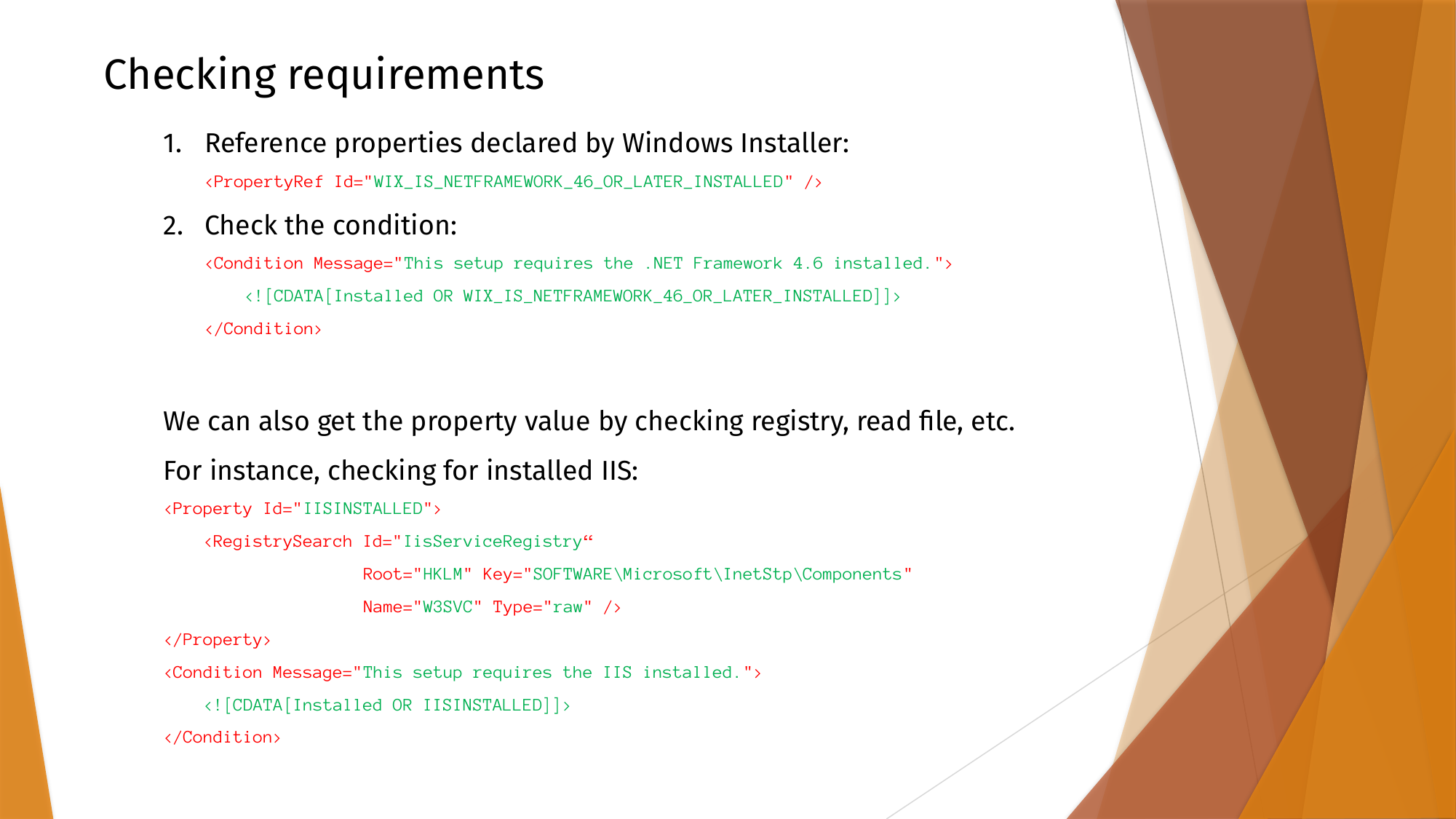

Checking requirements
Reference properties declared by Windows Installer:
<PropertyRef Id="WIX_IS_NETFRAMEWORK_46_OR_LATER_INSTALLED" />
Check the condition:
<Condition Message="This setup requires the .NET Framework 4.6 installed.">
    <![CDATA[Installed OR WIX_IS_NETFRAMEWORK_46_OR_LATER_INSTALLED]]>
</Condition>

We can also get the property value by checking registry, read file, etc.
For instance, checking for installed IIS:
<Property Id="IISINSTALLED">
    <RegistrySearch Id="IisServiceRegistry“
                    Root="HKLM" Key="SOFTWARE\Microsoft\InetStp\Components"
                    Name="W3SVC" Type="raw" />
</Property>
<Condition Message="This setup requires the IIS installed.">
    <![CDATA[Installed OR IISINSTALLED]]>
</Condition>